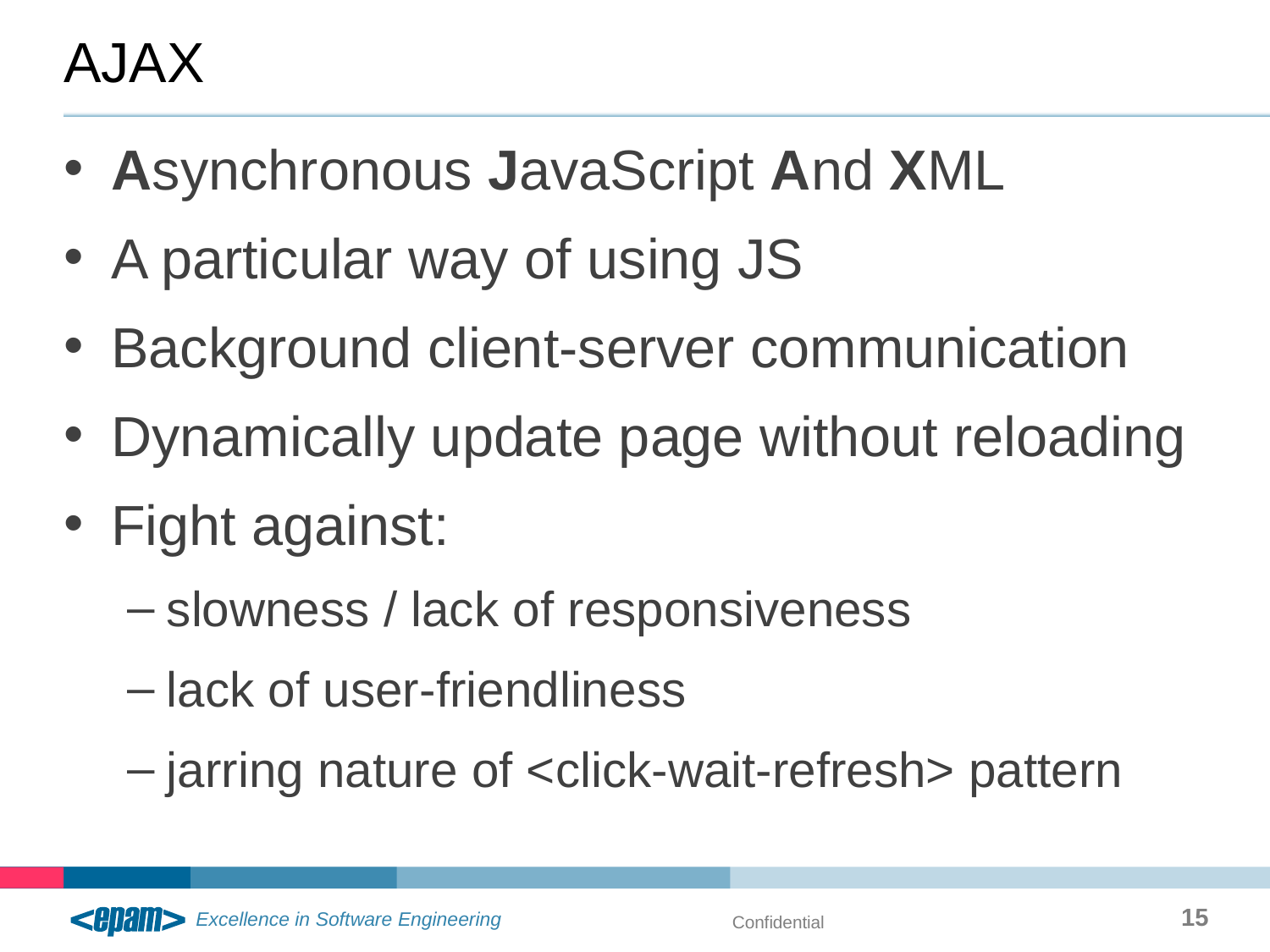

# AJAX
Asynchronous JavaScript And XML
A particular way of using JS
Background client-server communication
Dynamically update page without reloading
Fight against:
slowness / lack of responsiveness
lack of user-friendliness
jarring nature of <click-wait-refresh> pattern
15
Confidential